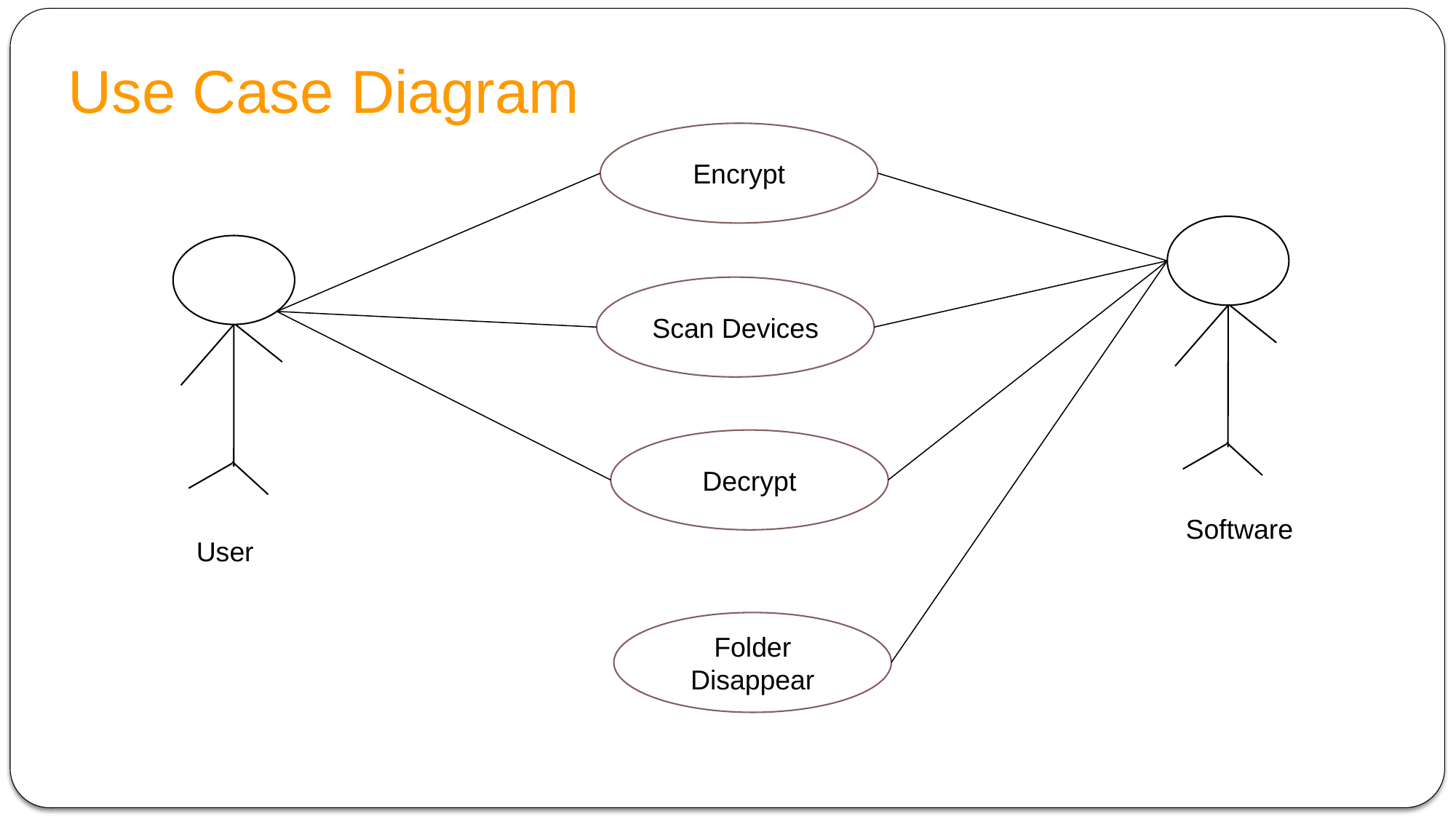

# Use Case Diagram
Encrypt

Scan Devices
Decrypt
Software
User
Folder Disappear